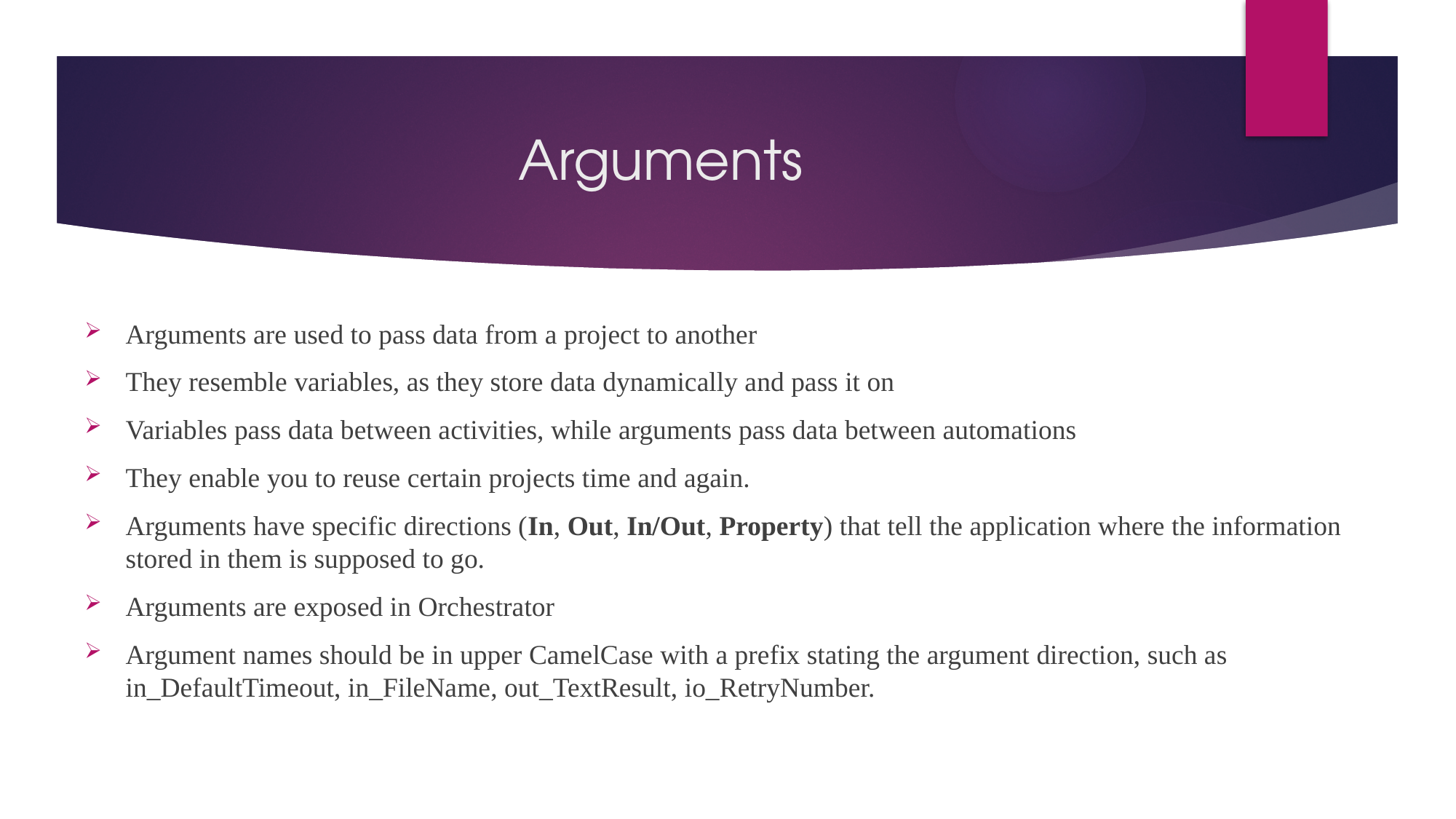

# Arguments
Arguments are used to pass data from a project to another
They resemble variables, as they store data dynamically and pass it on
Variables pass data between activities, while arguments pass data between automations
They enable you to reuse certain projects time and again.
Arguments have specific directions (In, Out, In/Out, Property) that tell the application where the information stored in them is supposed to go.
Arguments are exposed in Orchestrator
Argument names should be in upper CamelCase with a prefix stating the argument direction, such as in_DefaultTimeout, in_FileName, out_TextResult, io_RetryNumber.